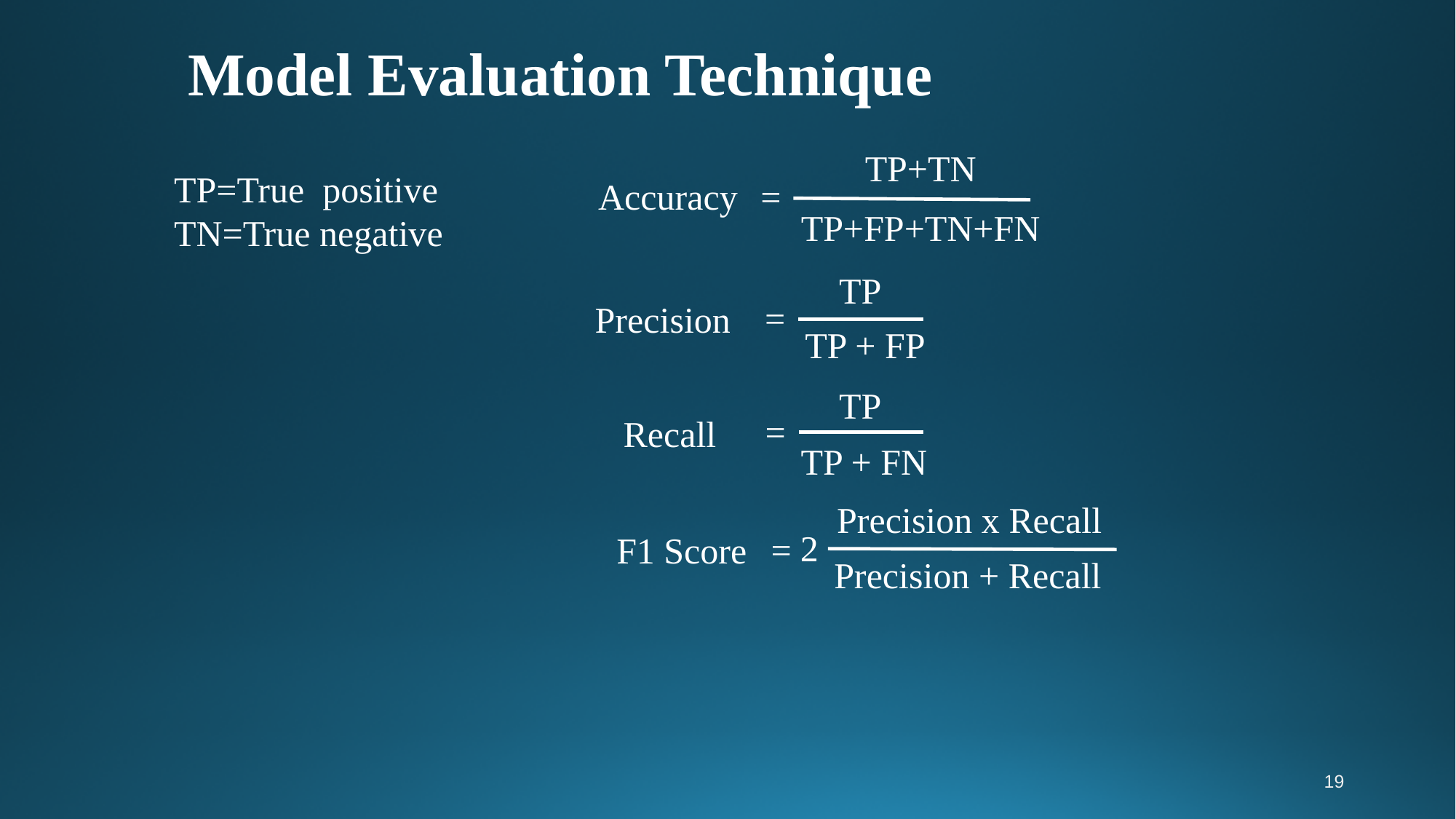

Model Evaluation Technique
TP+TN
TP=True  positive
TN=True negative

Accuracy
=
TP+FP+TN+FN
TP
=
Precision
TP + FP

TP
=
Recall
TP + FN
Precision x Recall
2
=
F1 Score
Precision + Recall
19